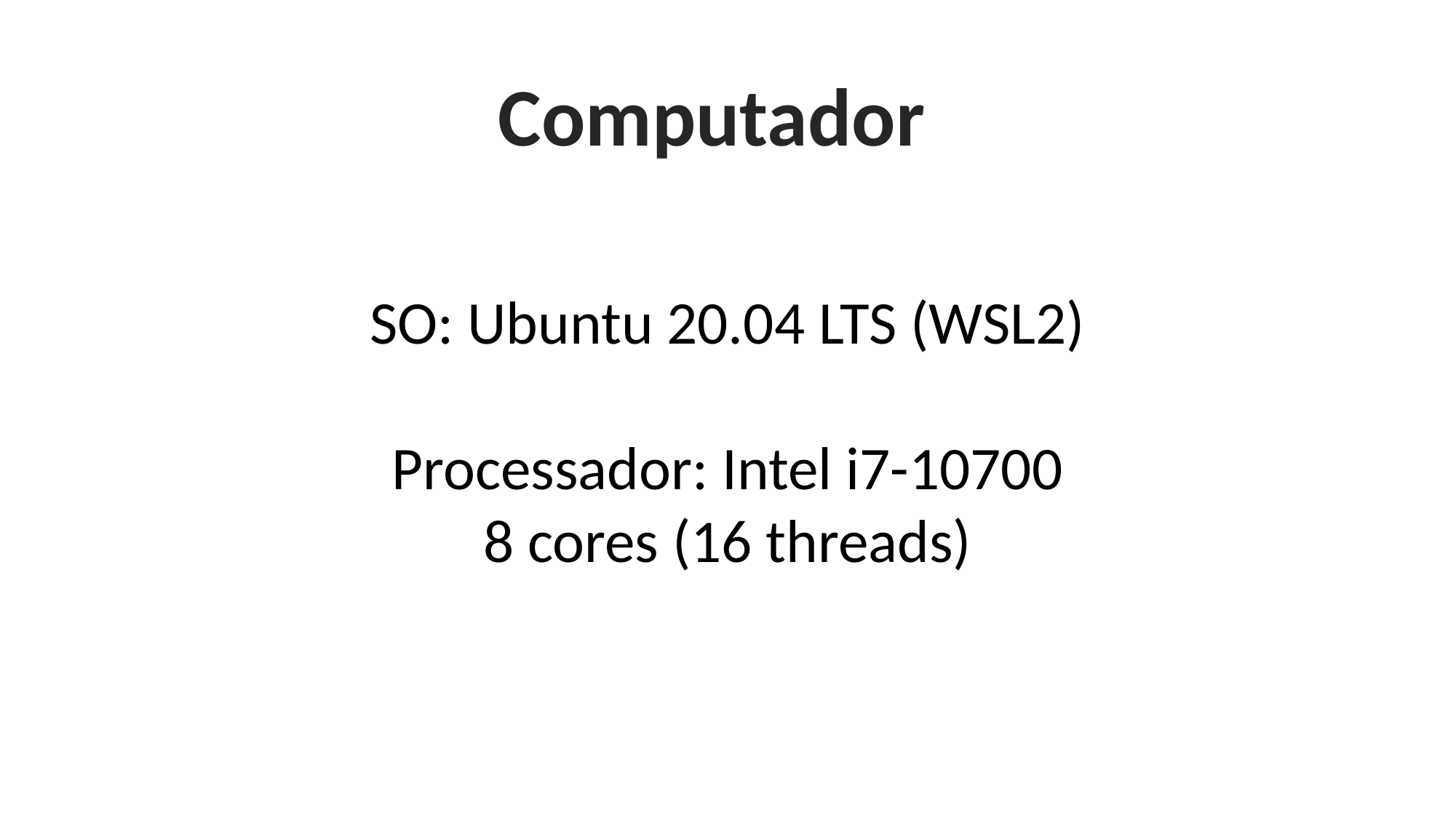

Computador
SO: Ubuntu 20.04 LTS (WSL2)

Processador: Intel i7-10700
8 cores (16 threads)